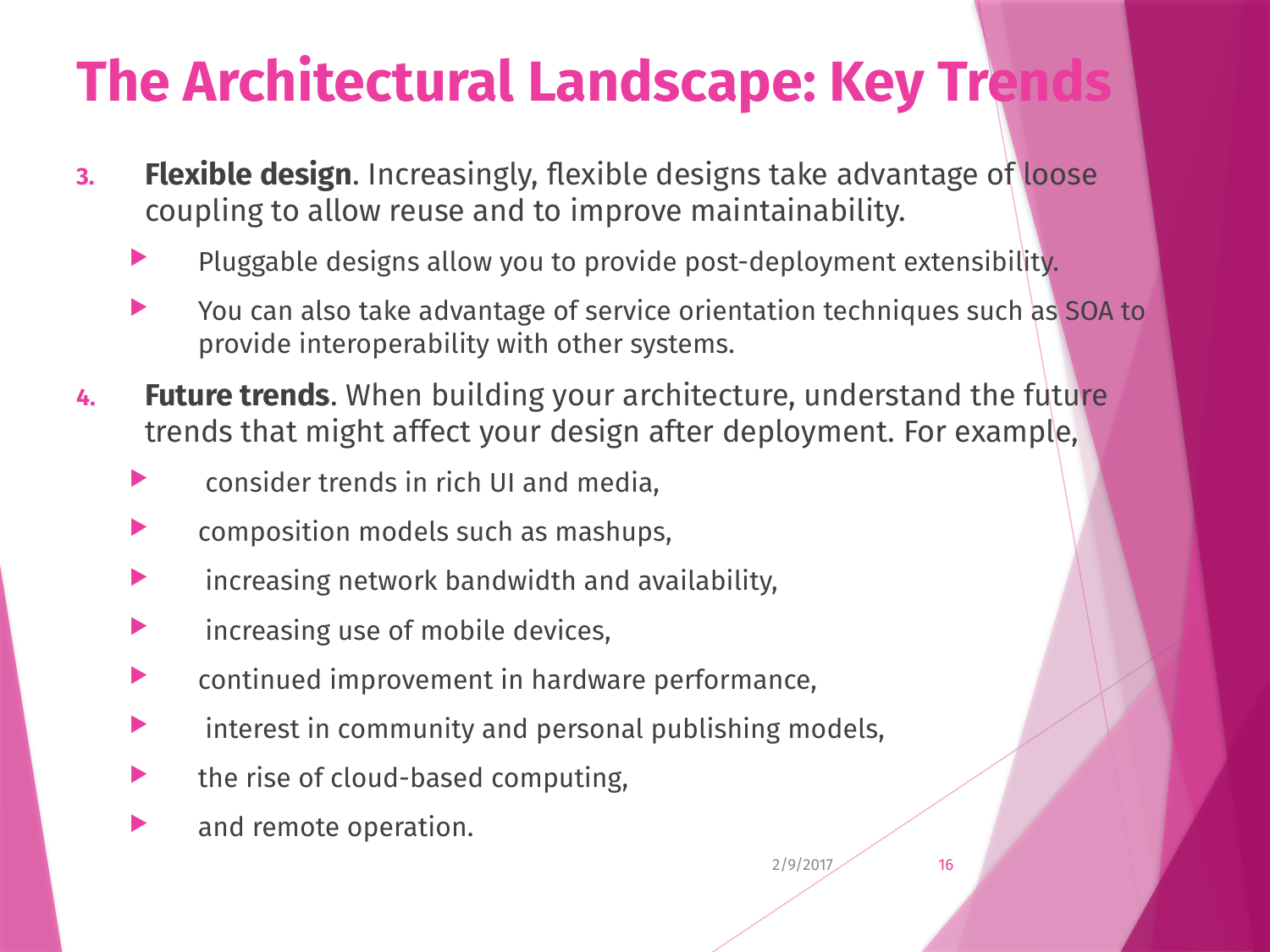

# The Architectural Landscape: Key Trends
Flexible design. Increasingly, flexible designs take advantage of loose coupling to allow reuse and to improve maintainability.
Pluggable designs allow you to provide post-deployment extensibility.
You can also take advantage of service orientation techniques such as SOA to provide interoperability with other systems.
Future trends. When building your architecture, understand the future trends that might affect your design after deployment. For example,
 consider trends in rich UI and media,
composition models such as mashups,
 increasing network bandwidth and availability,
 increasing use of mobile devices,
continued improvement in hardware performance,
 interest in community and personal publishing models,
the rise of cloud-based computing,
and remote operation.

2/9/2017
16